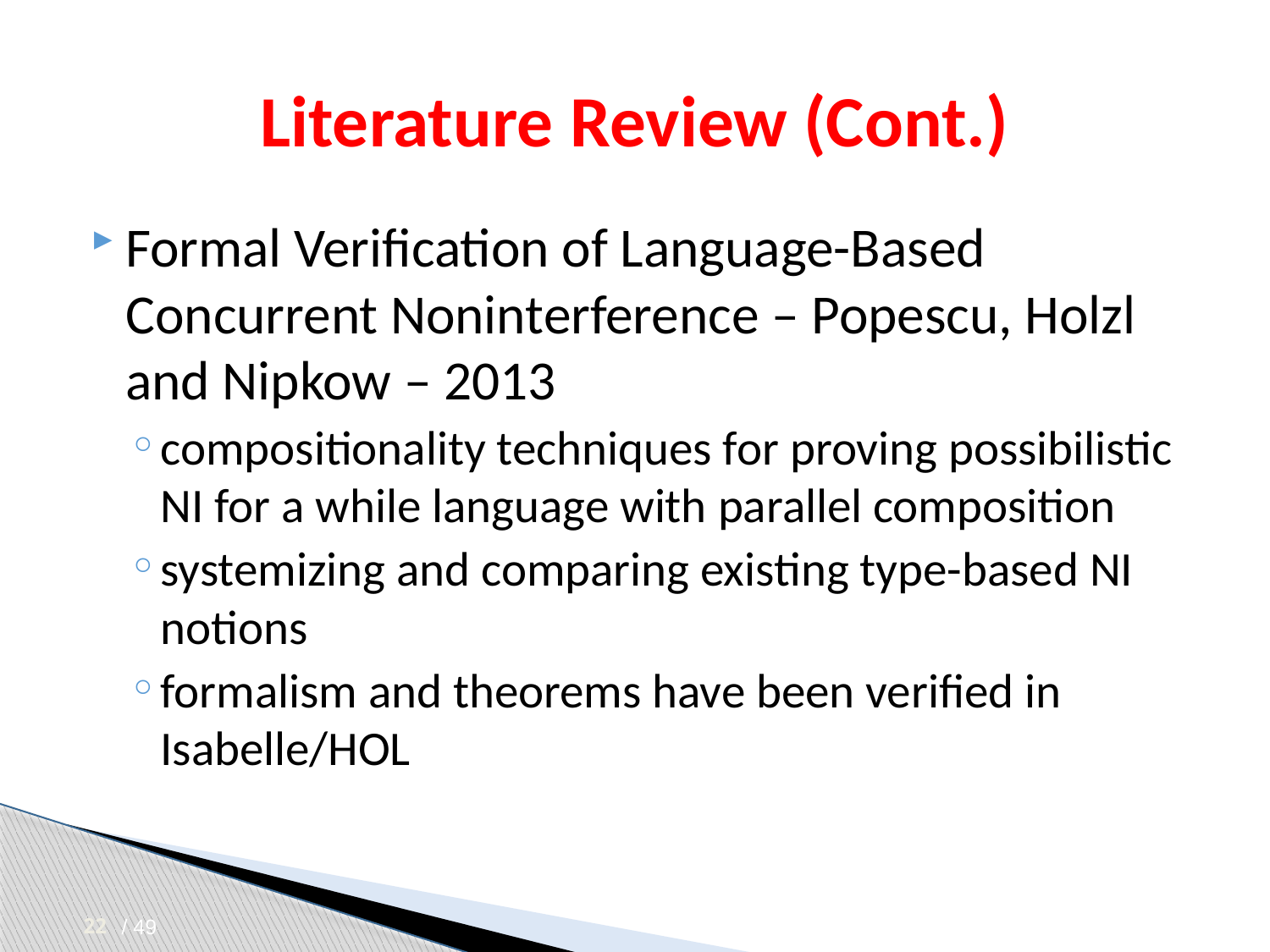

# Literature Review (Cont.)
Formal Verification of Language-Based Concurrent Noninterference – Popescu, Holzl and Nipkow – 2013
compositionality techniques for proving possibilistic NI for a while language with parallel composition
systemizing and comparing existing type-based NI notions
formalism and theorems have been verified in Isabelle/HOL
22